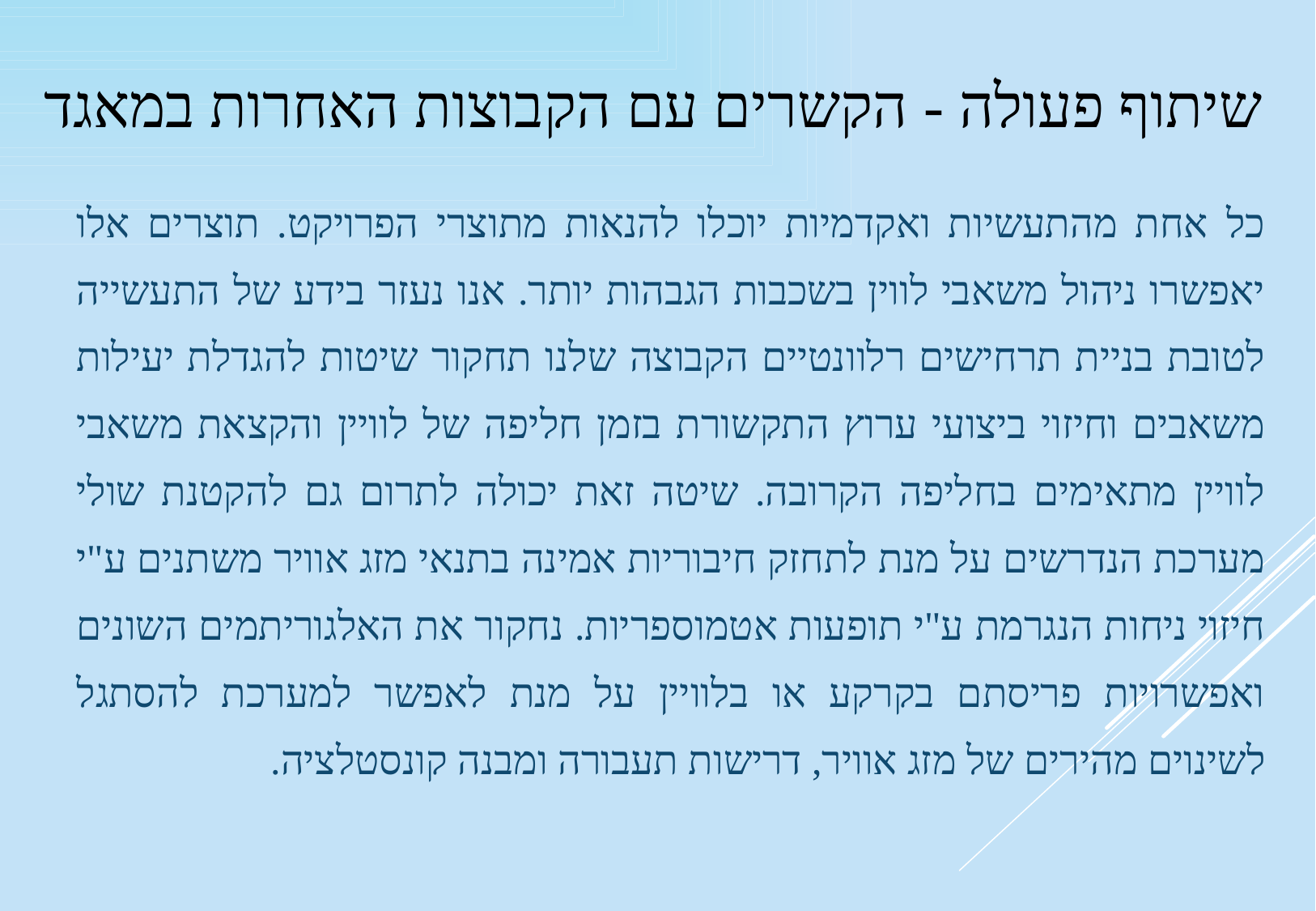

שיתוף פעולה - הקשרים עם הקבוצות האחרות במאגד
| כל אחת מהתעשיות ואקדמיות יוכלו להנאות מתוצרי הפרויקט. תוצרים אלו יאפשרו ניהול משאבי לווין בשכבות הגבהות יותר. אנו נעזר בידע של התעשייה לטובת בניית תרחישים רלוונטיים הקבוצה שלנו תחקור שיטות להגדלת יעילות משאבים וחיזוי ביצועי ערוץ התקשורת בזמן חליפה של לוויין והקצאת משאבי לוויין מתאימים בחליפה הקרובה. שיטה זאת יכולה לתרום גם להקטנת שולי מערכת הנדרשים על מנת לתחזק חיבוריות אמינה בתנאי מזג אוויר משתנים ע"י חיזוי ניחות הנגרמת ע"י תופעות אטמוספריות. נחקור את האלגוריתמים השונים ואפשרויות פריסתם בקרקע או בלוויין על מנת לאפשר למערכת להסתגל לשינוים מהירים של מזג אוויר, דרישות תעבורה ומבנה קונסטלציה. |
| --- |